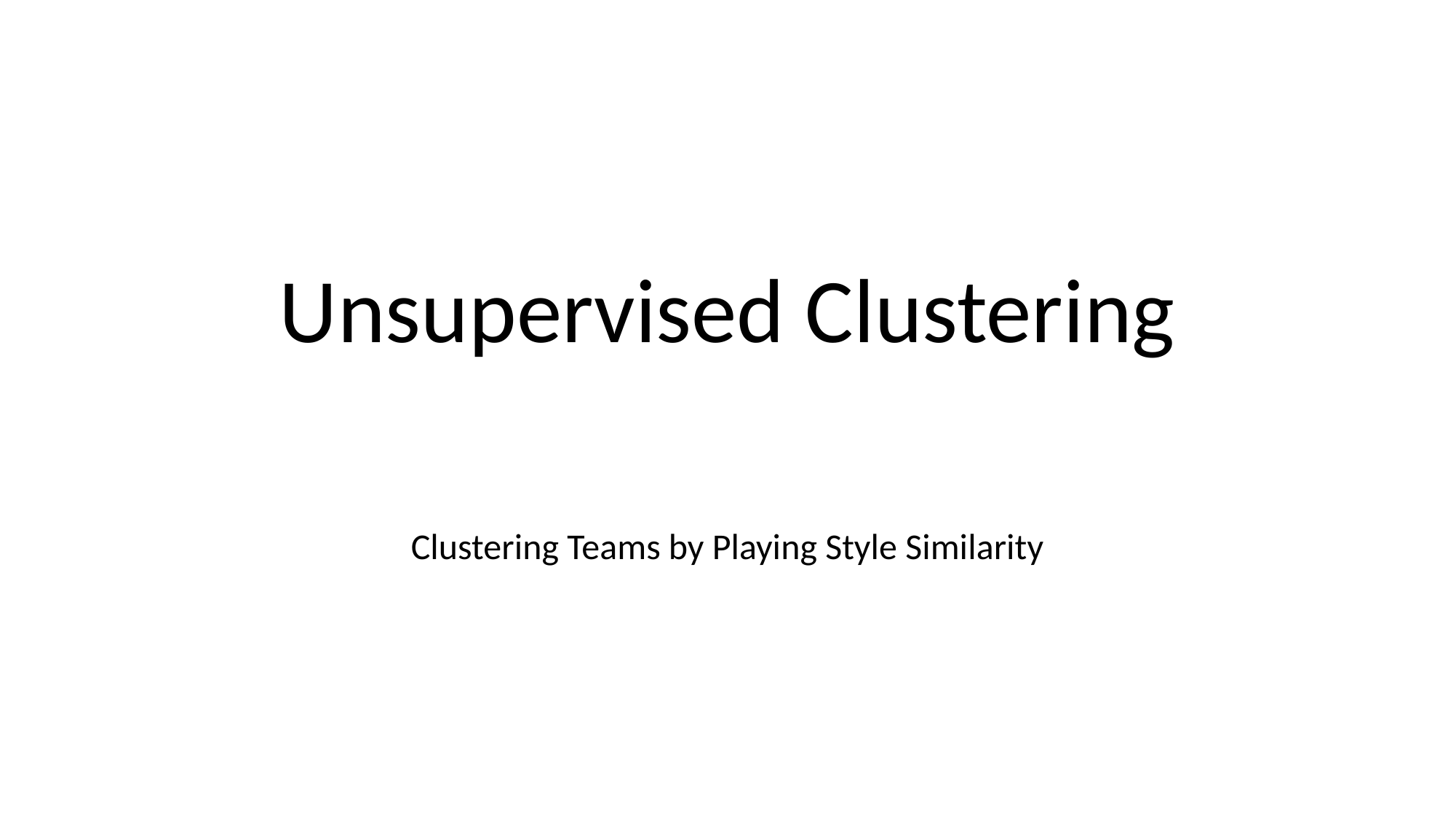

# Unsupervised Clustering
Clustering Teams by Playing Style Similarity